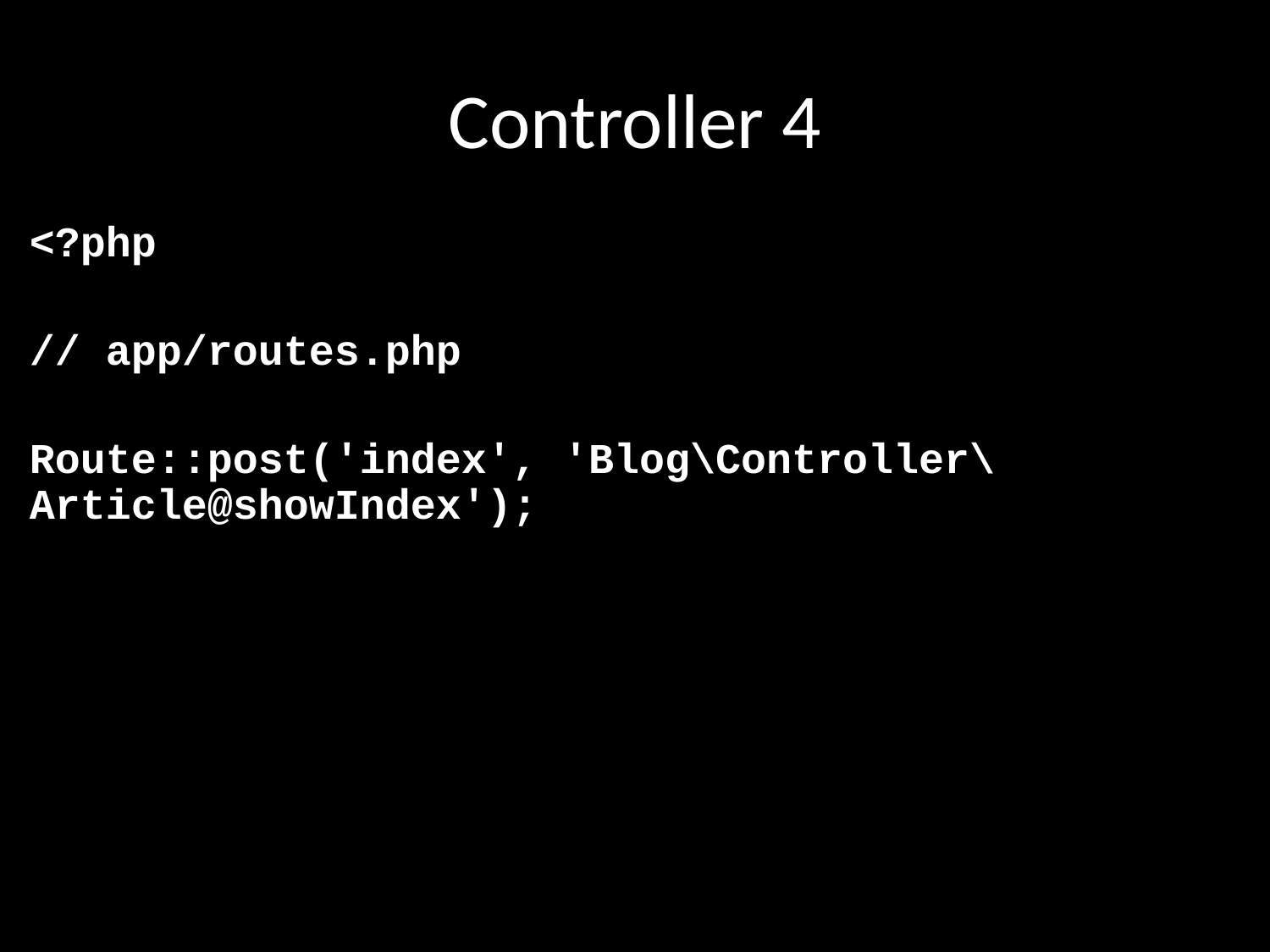

# Controller 4
<?php

// app/routes.php

Route::post('index', 'Blog\Controller\Article@showIndex');